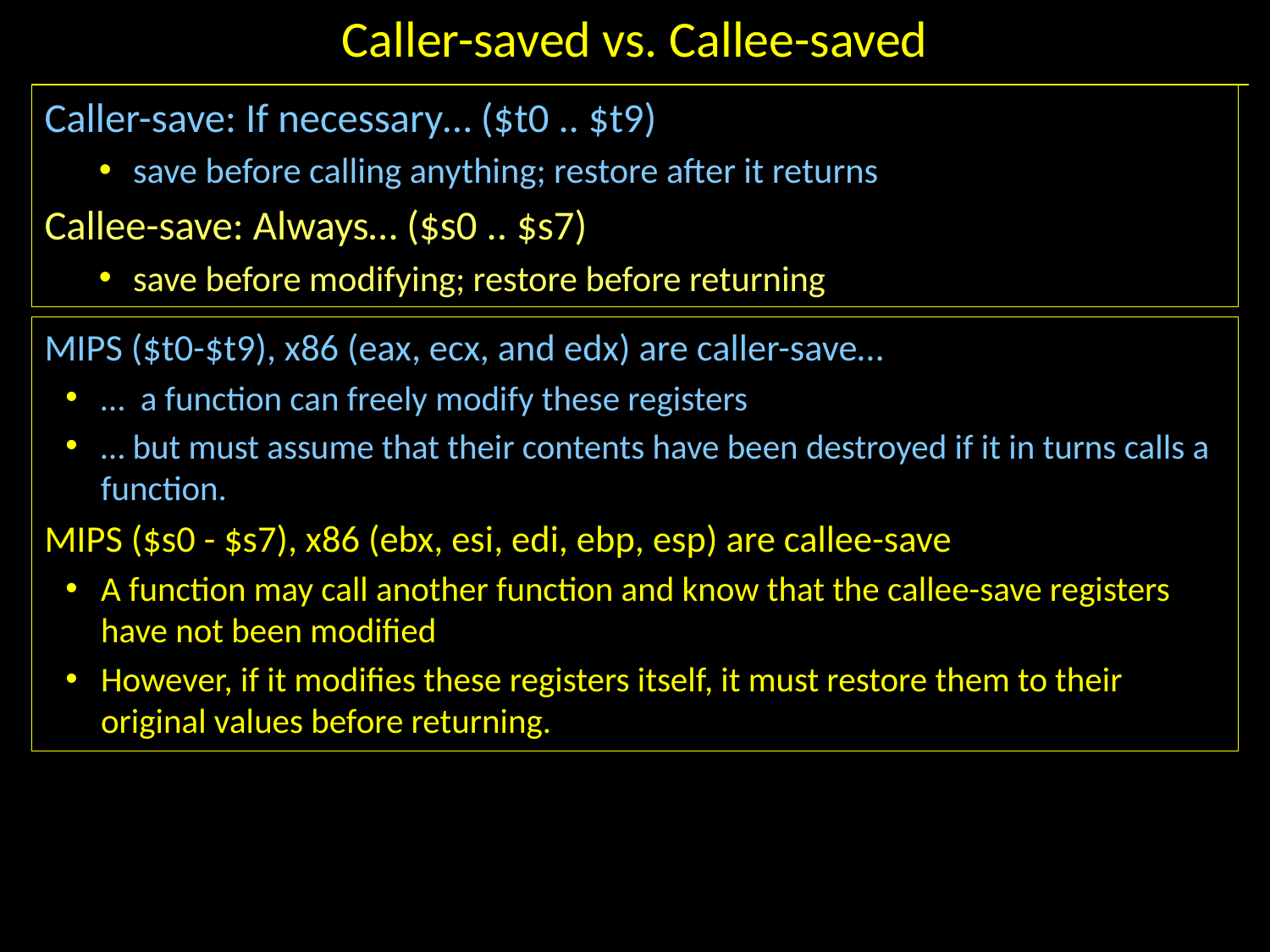

# Caller-saved vs. Callee-saved
Caller-save: If necessary… ($t0 .. $t9)
save before calling anything; restore after it returns
Callee-save: Always… ($s0 .. $s7)
save before modifying; restore before returning
MIPS ($t0-$t9), x86 (eax, ecx, and edx) are caller-save…
…  a function can freely modify these registers
… but must assume that their contents have been destroyed if it in turns calls a function.
MIPS ($s0 - $s7), x86 (ebx, esi, edi, ebp, esp) are callee-save
A function may call another function and know that the callee-save registers have not been modified
However, if it modifies these registers itself, it must restore them to their original values before returning.